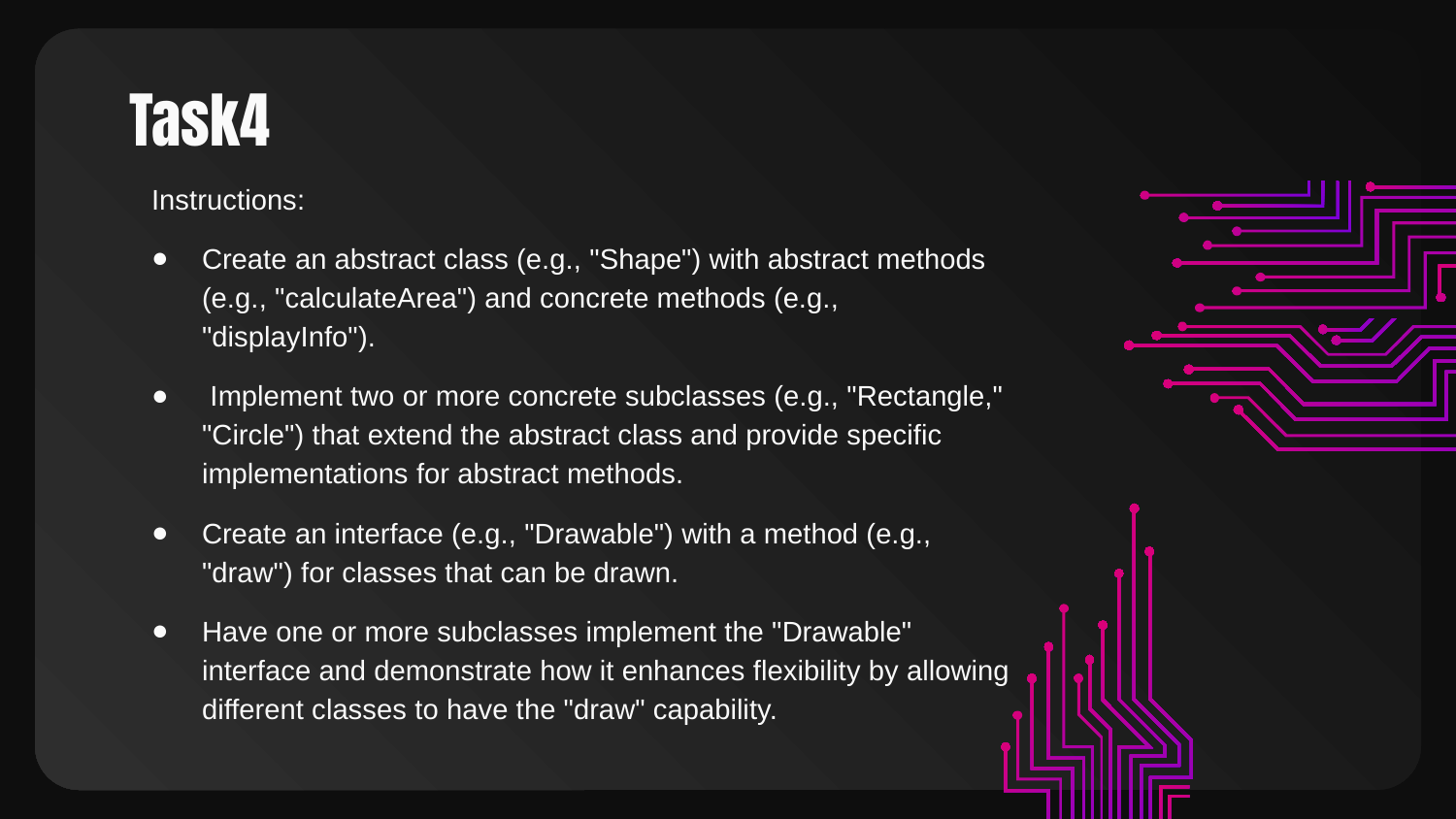

# Task4
Instructions:
Create an abstract class (e.g., "Shape") with abstract methods (e.g., "calculateArea") and concrete methods (e.g., "displayInfo").
 Implement two or more concrete subclasses (e.g., "Rectangle," "Circle") that extend the abstract class and provide specific implementations for abstract methods.
Create an interface (e.g., "Drawable") with a method (e.g., "draw") for classes that can be drawn.
Have one or more subclasses implement the "Drawable" interface and demonstrate how it enhances flexibility by allowing different classes to have the "draw" capability.